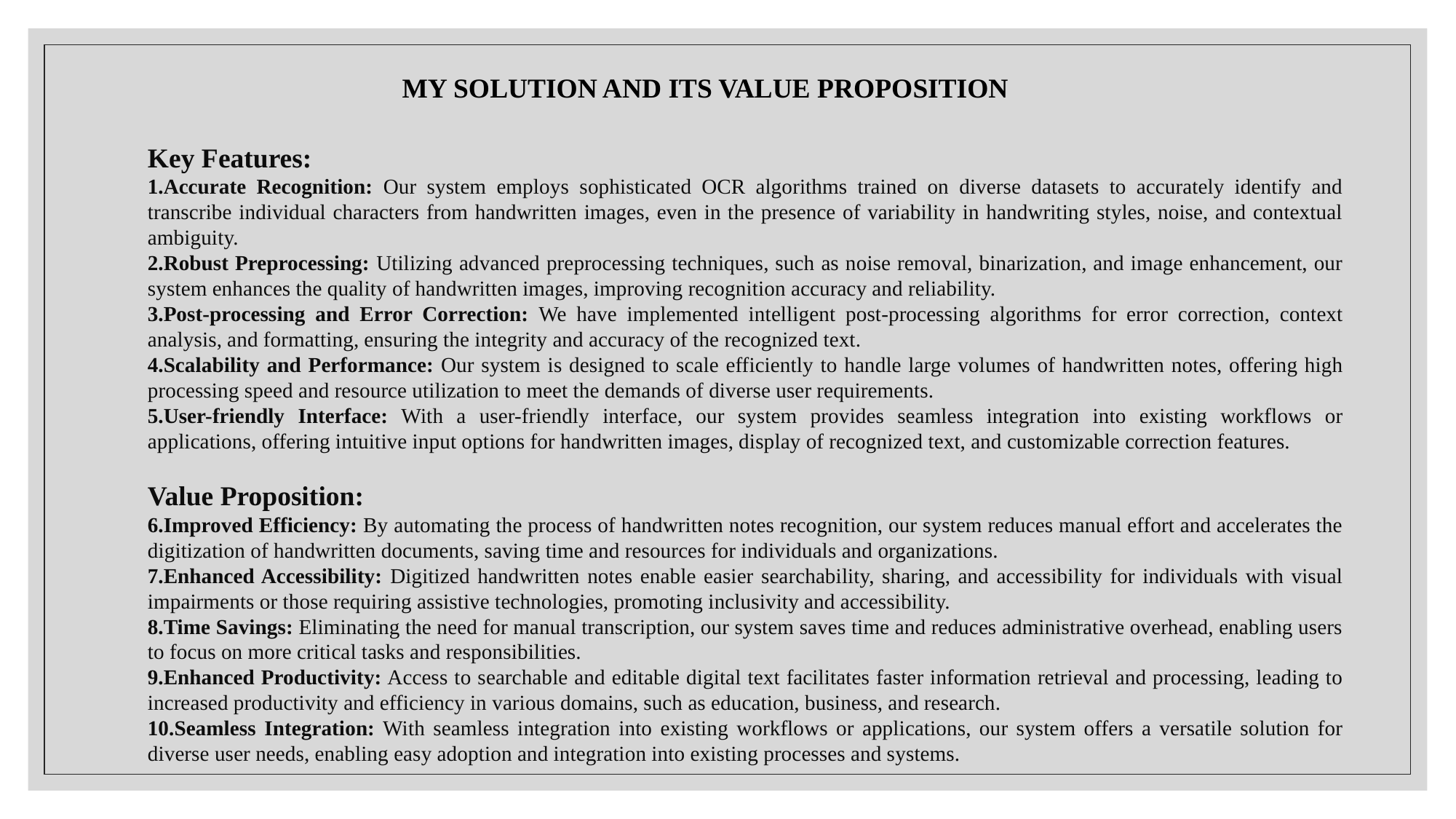

MY SOLUTION AND ITS VALUE PROPOSITION

Key Features:
Accurate Recognition: Our system employs sophisticated OCR algorithms trained on diverse datasets to accurately identify and transcribe individual characters from handwritten images, even in the presence of variability in handwriting styles, noise, and contextual ambiguity.
Robust Preprocessing: Utilizing advanced preprocessing techniques, such as noise removal, binarization, and image enhancement, our system enhances the quality of handwritten images, improving recognition accuracy and reliability.
Post-processing and Error Correction: We have implemented intelligent post-processing algorithms for error correction, context analysis, and formatting, ensuring the integrity and accuracy of the recognized text.
Scalability and Performance: Our system is designed to scale efficiently to handle large volumes of handwritten notes, offering high processing speed and resource utilization to meet the demands of diverse user requirements.
User-friendly Interface: With a user-friendly interface, our system provides seamless integration into existing workflows or applications, offering intuitive input options for handwritten images, display of recognized text, and customizable correction features.

Value Proposition:
Improved Efficiency: By automating the process of handwritten notes recognition, our system reduces manual effort and accelerates the digitization of handwritten documents, saving time and resources for individuals and organizations.
Enhanced Accessibility: Digitized handwritten notes enable easier searchability, sharing, and accessibility for individuals with visual impairments or those requiring assistive technologies, promoting inclusivity and accessibility.
Time Savings: Eliminating the need for manual transcription, our system saves time and reduces administrative overhead, enabling users to focus on more critical tasks and responsibilities.
Enhanced Productivity: Access to searchable and editable digital text facilitates faster information retrieval and processing, leading to increased productivity and efficiency in various domains, such as education, business, and research.
Seamless Integration: With seamless integration into existing workflows or applications, our system offers a versatile solution for diverse user needs, enabling easy adoption and integration into existing processes and systems.